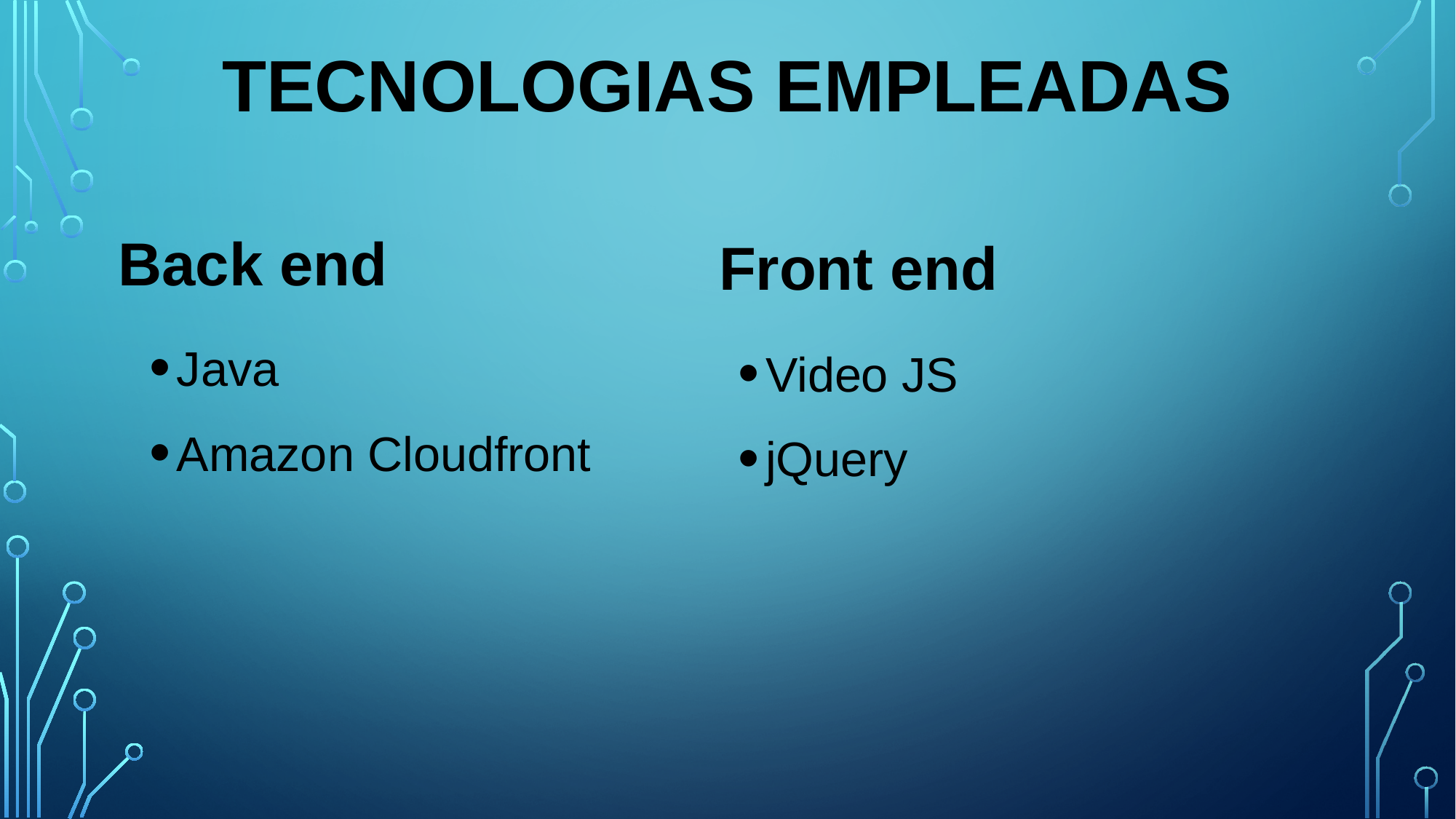

# Tecnologias empleadas
Back end
Front end
Java
Amazon Cloudfront

Video JS
jQuery